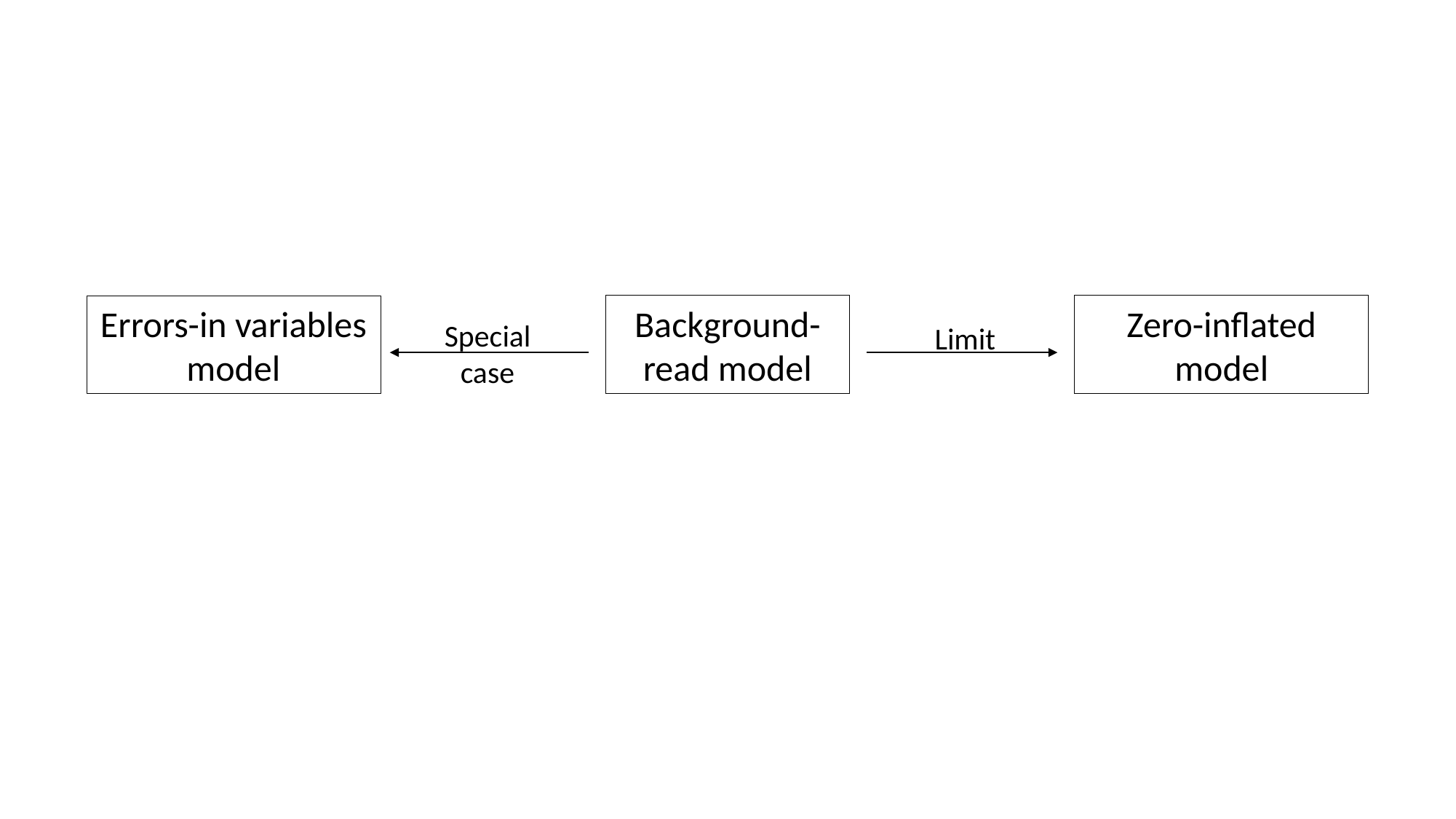

Errors-in variables model
Zero-inflated model
Background-read model
Special
case
Limit